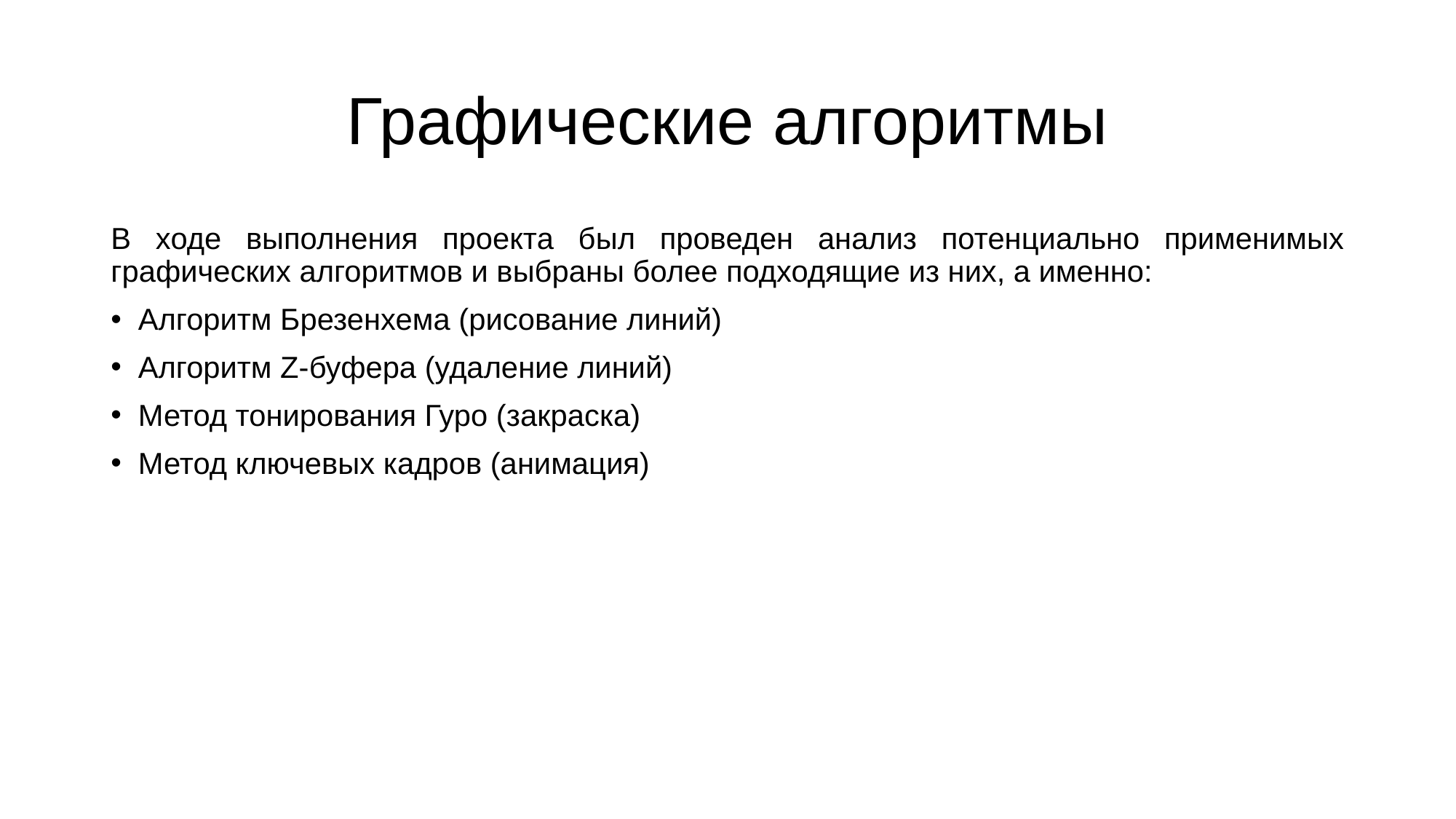

# Графические алгоритмы
В ходе выполнения проекта был проведен анализ потенциально применимых графических алгоритмов и выбраны более подходящие из них, а именно:
Алгоритм Брезенхема (рисование линий)
Алгоритм Z-буфера (удаление линий)
Метод тонирования Гуро (закраска)
Метод ключевых кадров (анимация)